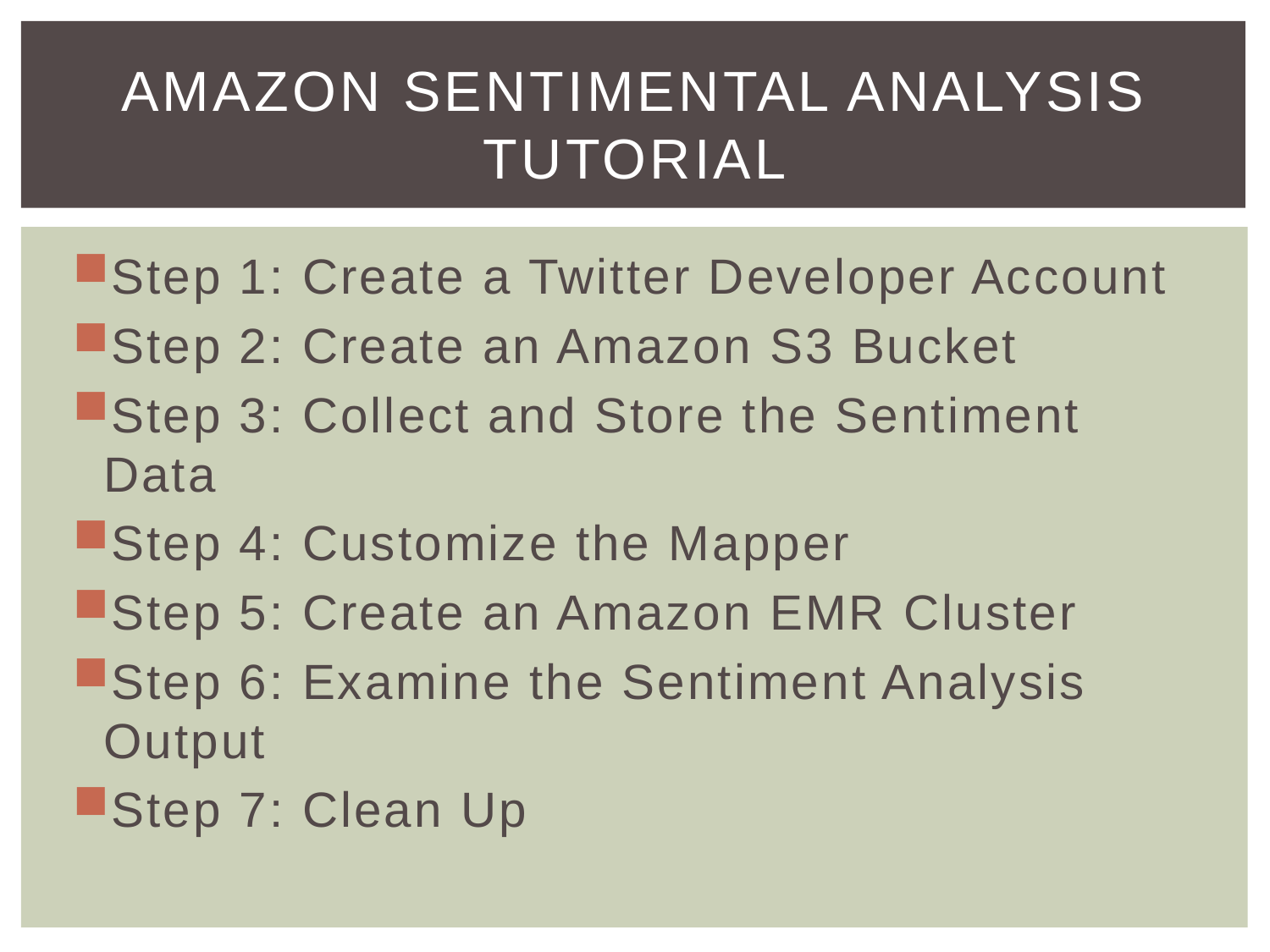

# Amazon sentimental analysis Tutorial
Step 1: Create a Twitter Developer Account
Step 2: Create an Amazon S3 Bucket
Step 3: Collect and Store the Sentiment Data
Step 4: Customize the Mapper
Step 5: Create an Amazon EMR Cluster
Step 6: Examine the Sentiment Analysis Output
Step 7: Clean Up